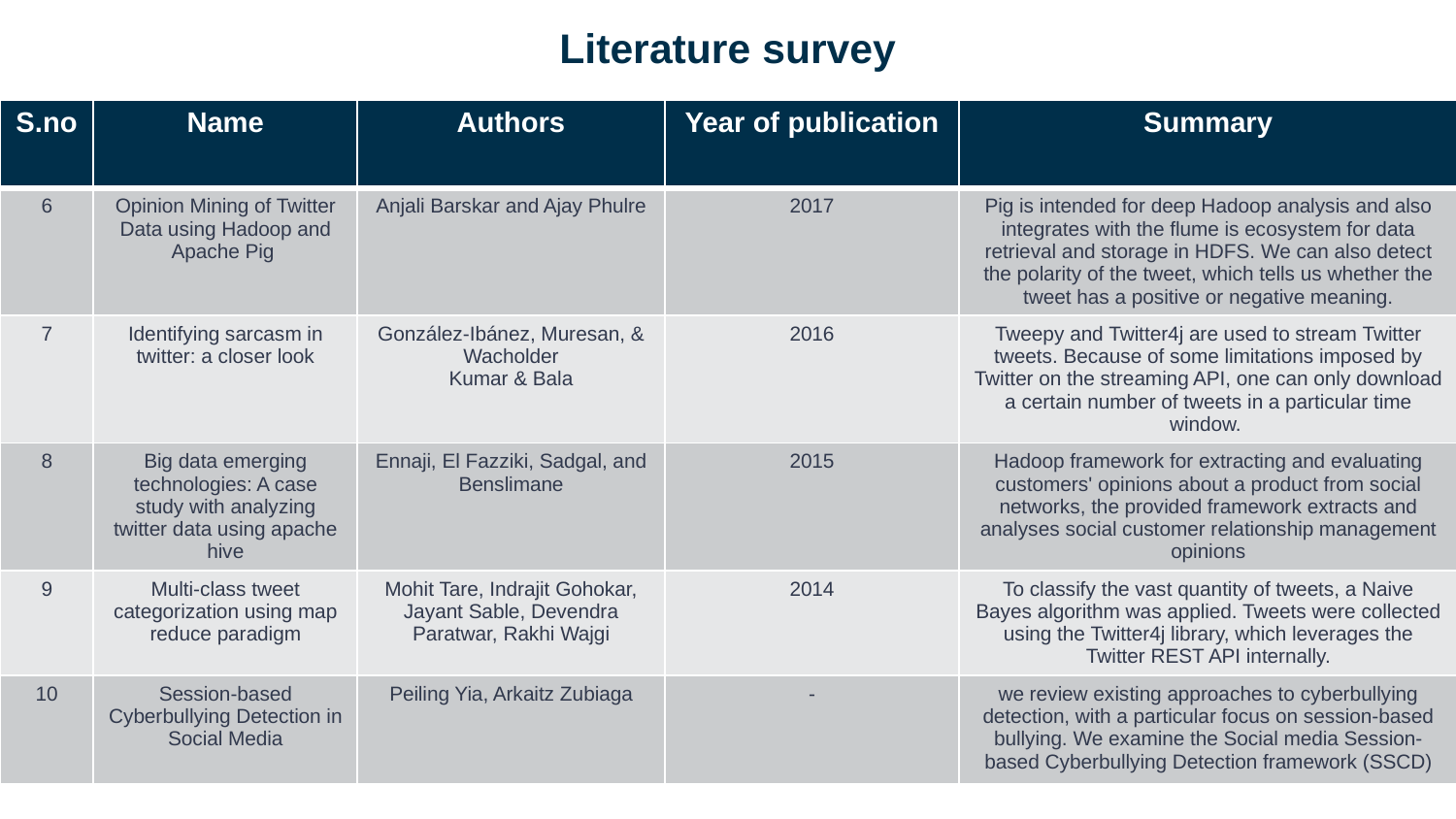

Literature survey
| S.no | Name | Authors | Year of publication | Summary |
| --- | --- | --- | --- | --- |
| 6 | Opinion Mining of Twitter Data using Hadoop and Apache Pig | Anjali Barskar and Ajay Phulre | 2017 | Pig is intended for deep Hadoop analysis and also integrates with the flume is ecosystem for data retrieval and storage in HDFS. We can also detect the polarity of the tweet, which tells us whether the tweet has a positive or negative meaning. |
| 7 | Identifying sarcasm in twitter: a closer look | González-Ibánez, Muresan, & Wacholder Kumar & Bala | 2016 | Tweepy and Twitter4j are used to stream Twitter tweets. Because of some limitations imposed by Twitter on the streaming API, one can only download a certain number of tweets in a particular time window. |
| 8 | Big data emerging technologies: A case study with analyzing twitter data using apache hive | Ennaji, El Fazziki, Sadgal, and Benslimane | 2015 | Hadoop framework for extracting and evaluating customers' opinions about a product from social networks, the provided framework extracts and analyses social customer relationship management opinions |
| 9 | Multi-class tweet categorization using map reduce paradigm | Mohit Tare, Indrajit Gohokar, Jayant Sable, Devendra Paratwar, Rakhi Wajgi | 2014 | To classify the vast quantity of tweets, a Naive Bayes algorithm was applied. Tweets were collected using the Twitter4j library, which leverages the Twitter REST API internally. |
| 10 | Session-based Cyberbullying Detection in Social Media | Peiling Yia, Arkaitz Zubiaga | - | we review existing approaches to cyberbullying detection, with a particular focus on session-based bullying. We examine the Social media Session-based Cyberbullying Detection framework (SSCD) |